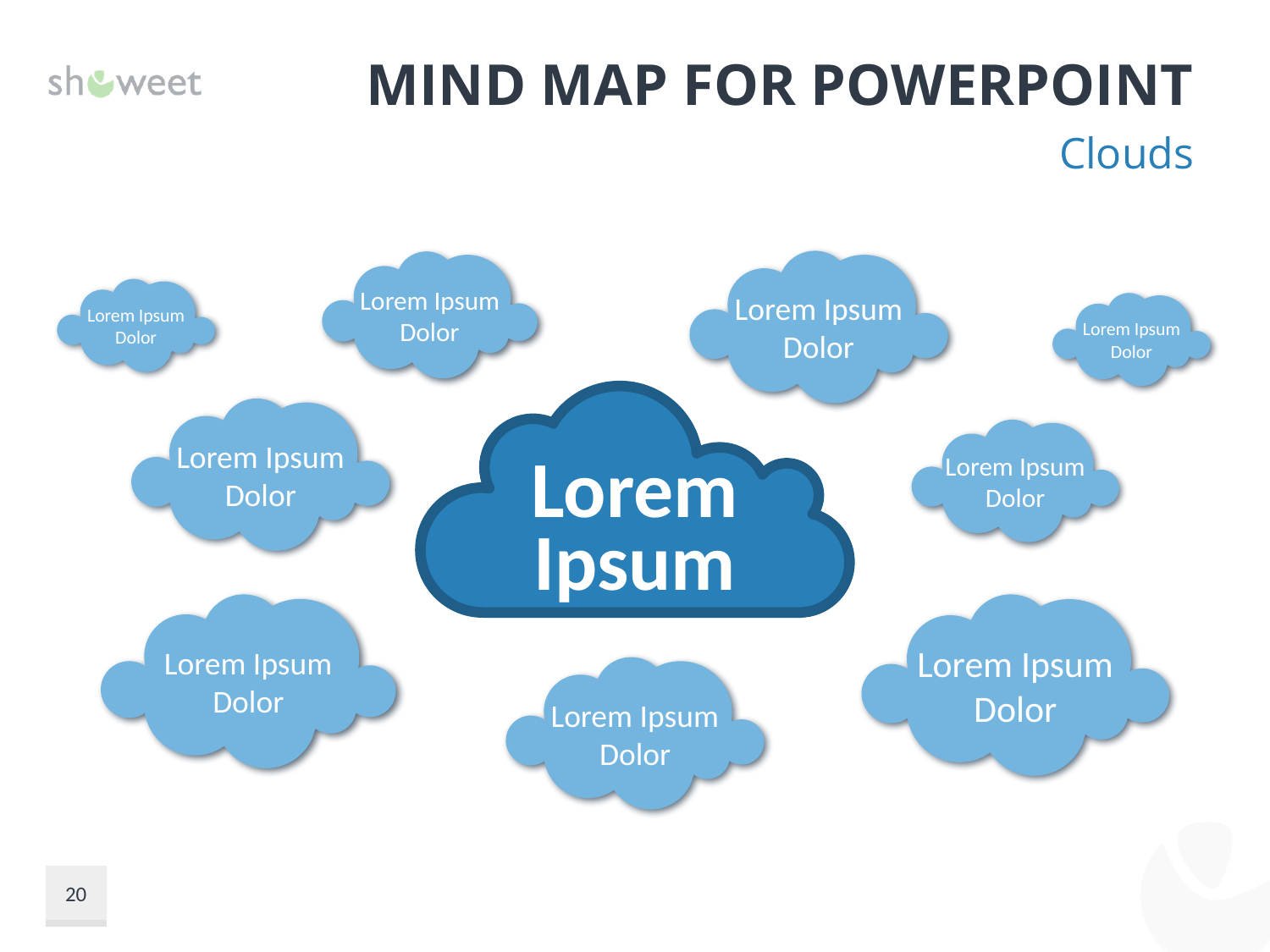

# Mind Map for PowerPoint
Clouds
Lorem Ipsum Dolor
Lorem Ipsum Dolor
Lorem Ipsum Dolor
Lorem Ipsum Dolor
Lorem Ipsum
Lorem Ipsum Dolor
Lorem Ipsum Dolor
Lorem Ipsum
Dolor
Lorem Ipsum
Dolor
Lorem Ipsum Dolor
20